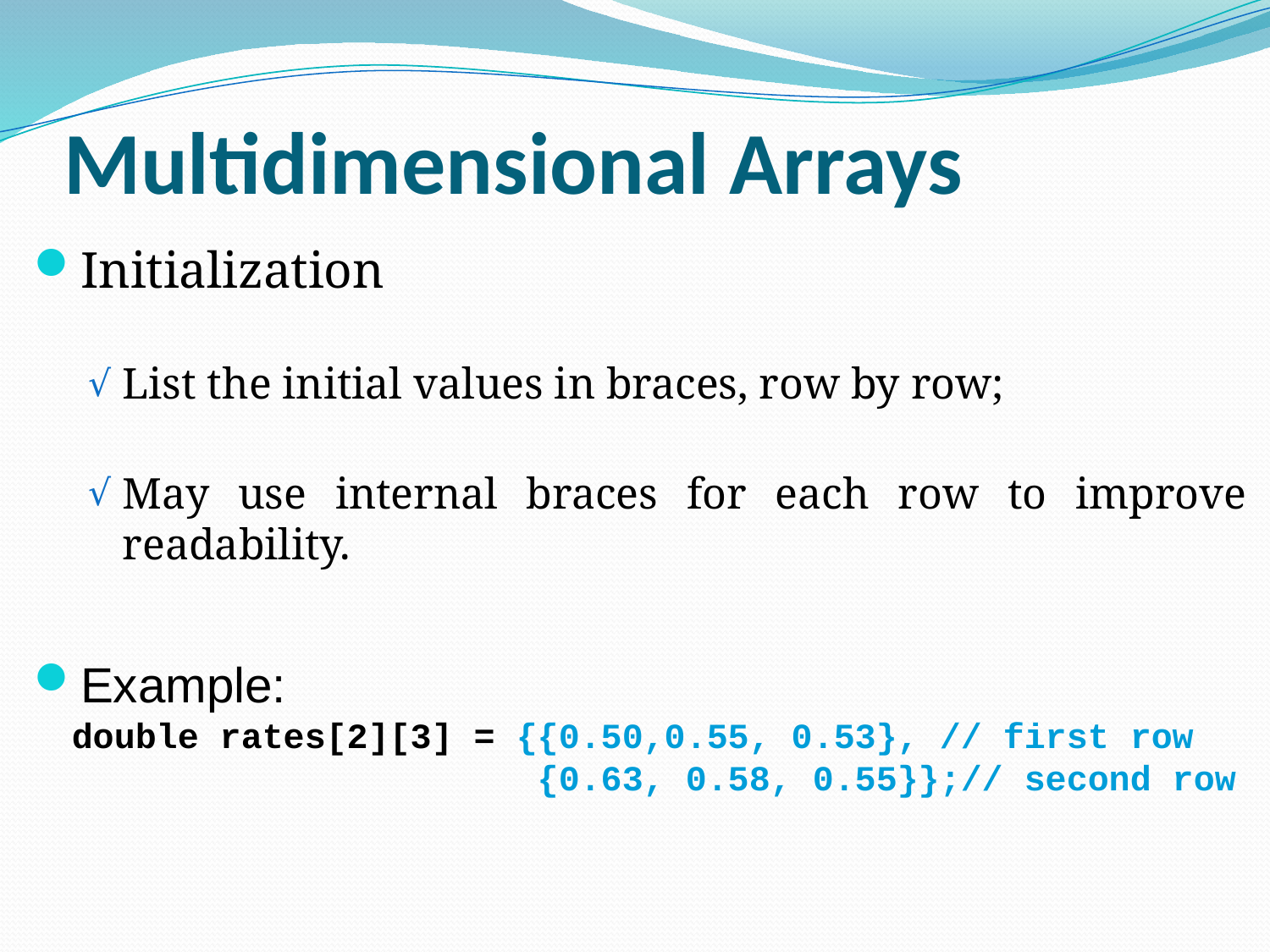

# Multidimensional Arrays
Initialization

List the initial values in braces, row by row;

May use internal braces for each row to improve readability.

Example:
double rates[2][3] = {{0.50,0.55, 0.53}, // first row
                      {0.63, 0.58, 0.55}};// second row